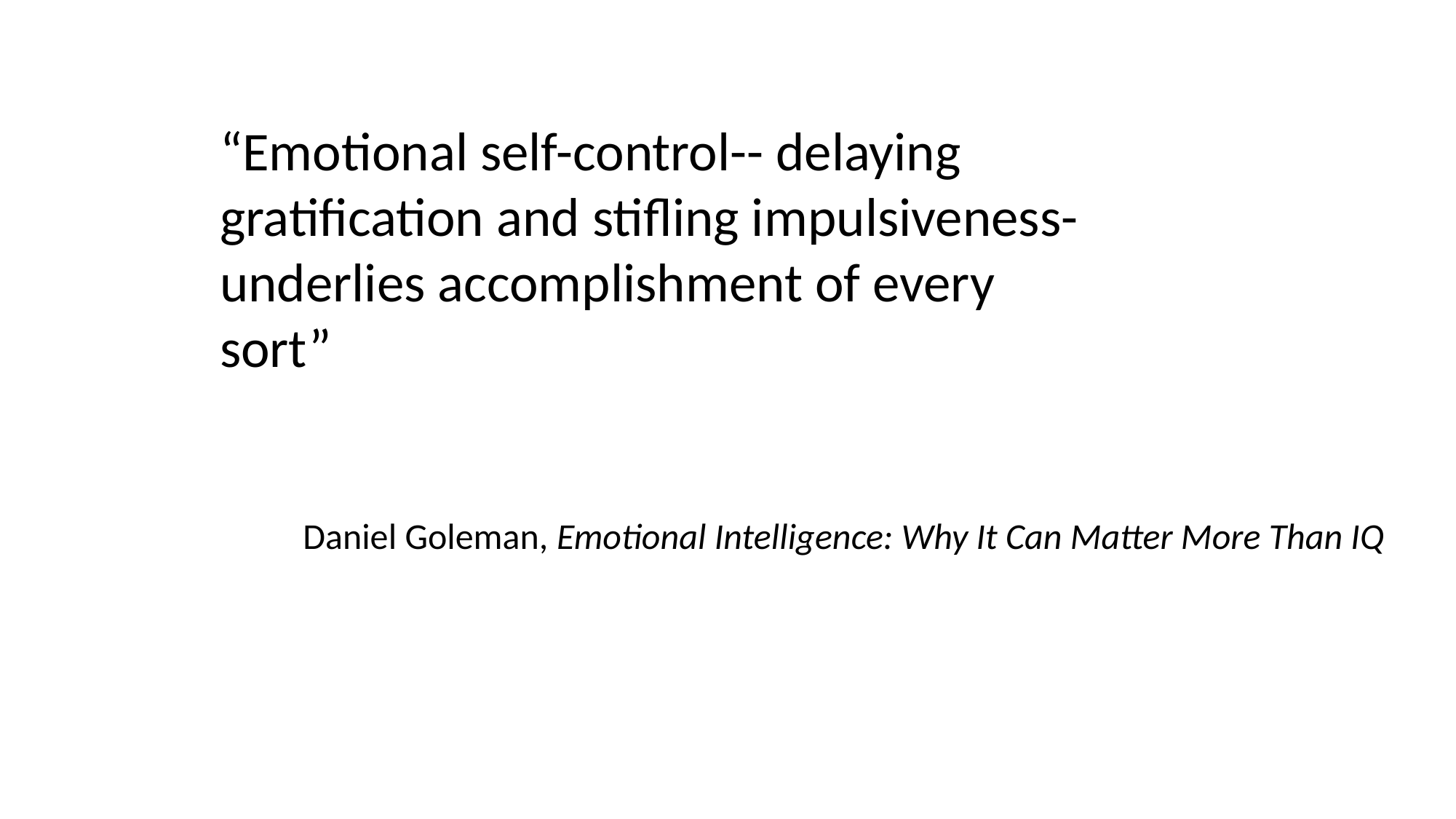

“Emotional self-control-- delaying gratification and stifling impulsiveness- underlies accomplishment of every sort”
Daniel Goleman, Emotional Intelligence: Why It Can Matter More Than IQ